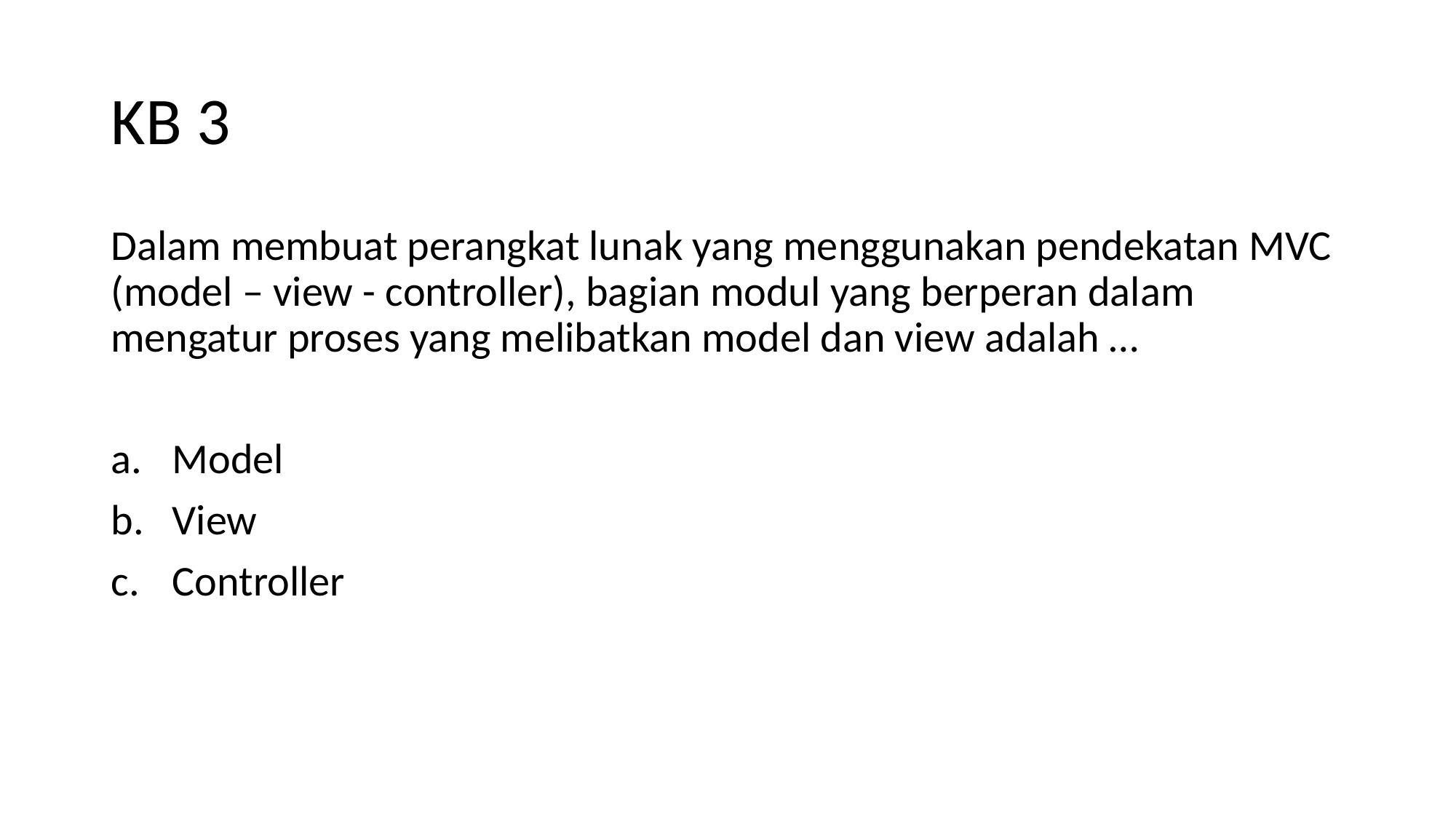

# KB 3
Dalam membuat perangkat lunak yang menggunakan pendekatan MVC (model – view - controller), bagian modul yang berperan dalam mengatur proses yang melibatkan model dan view adalah …

Model
View
Controller